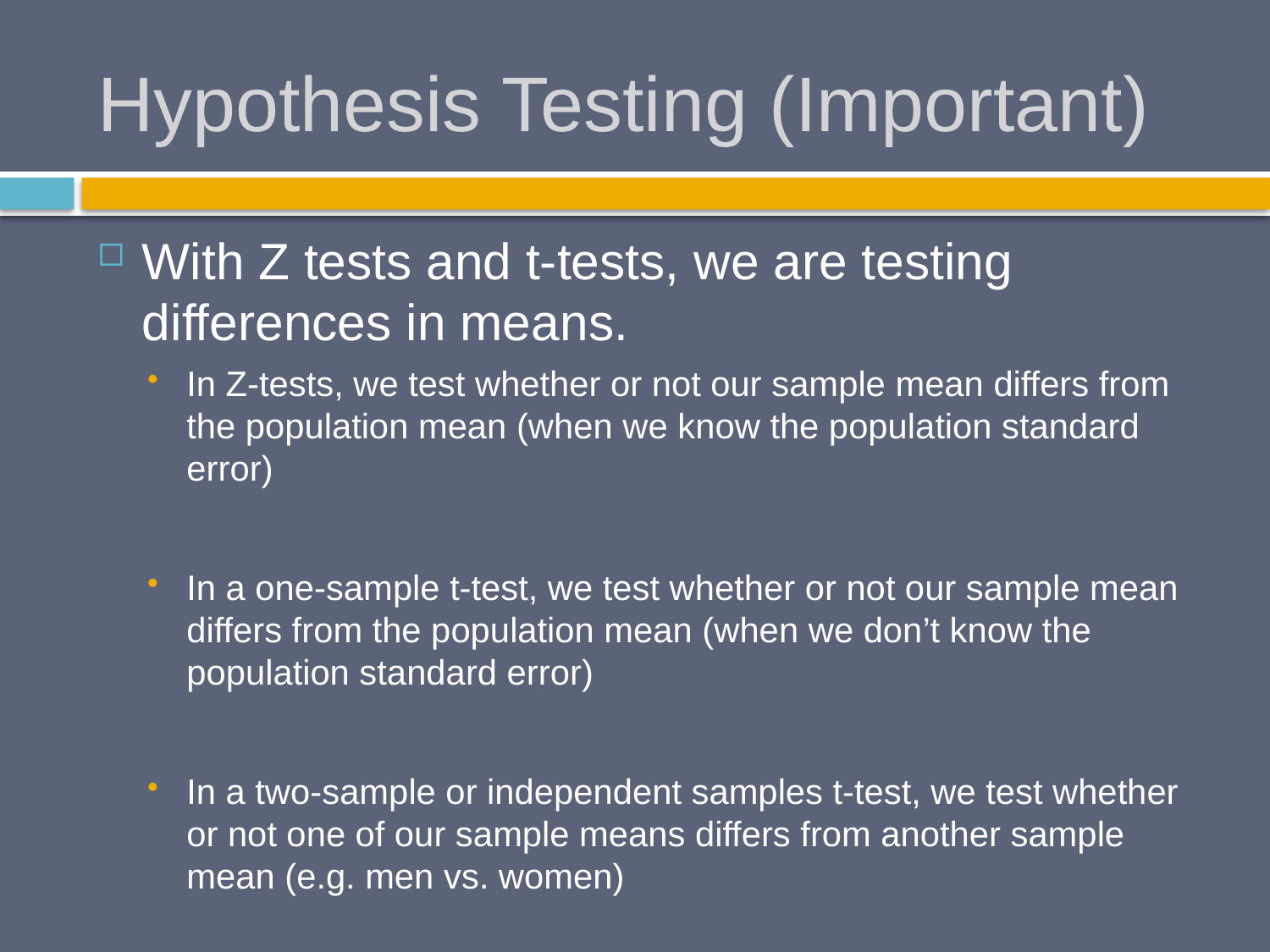

# Hypothesis Testing (Important)
With Z tests and t-tests, we are testing differences in means.
In Z-tests, we test whether or not our sample mean differs from the population mean (when we know the population standard error)

In a one-sample t-test, we test whether or not our sample mean differs from the population mean (when we don’t know the population standard error)

In a two-sample or independent samples t-test, we test whether or not one of our sample means differs from another sample mean (e.g. men vs. women)